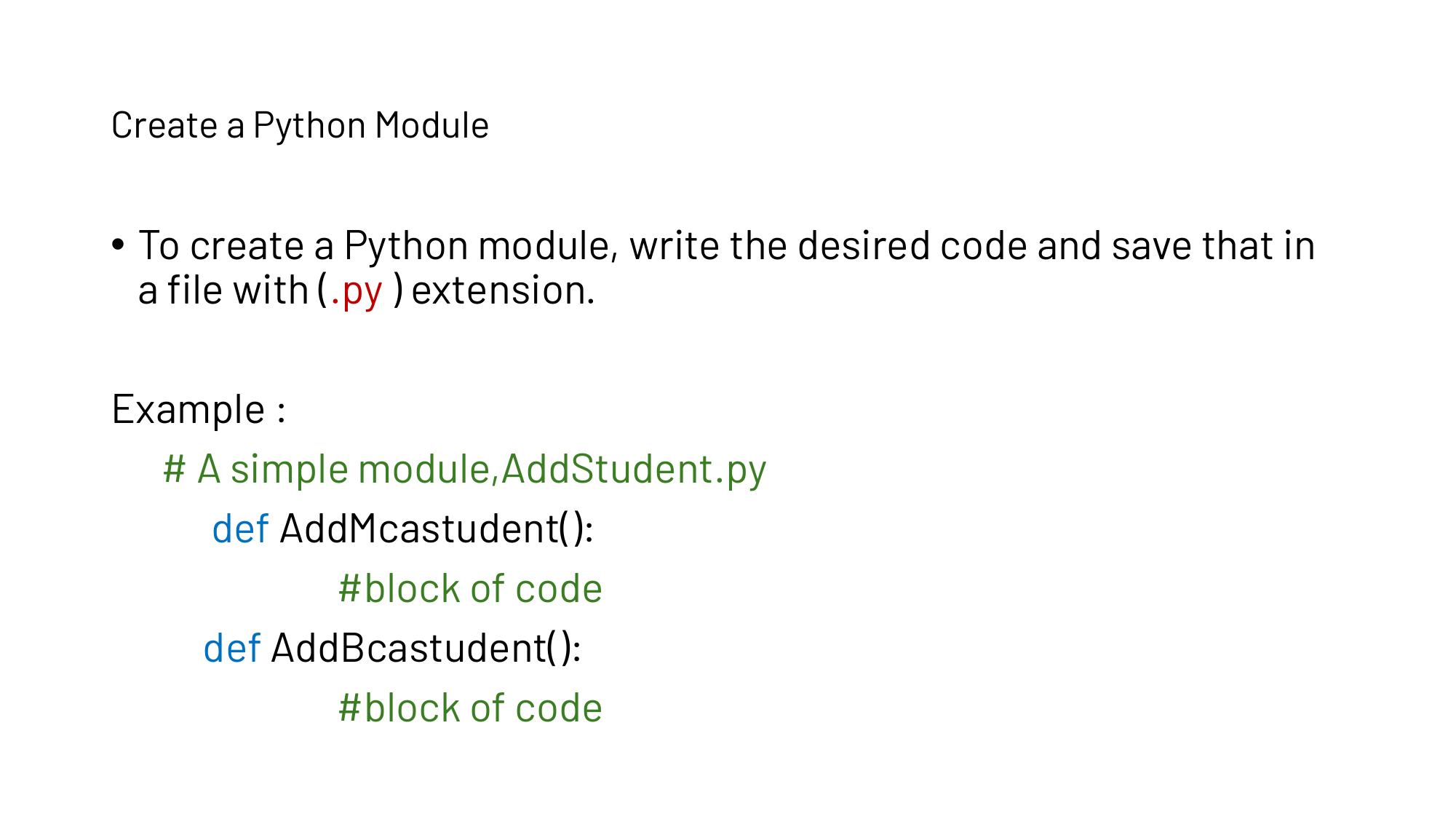

# Create a Python Module
To create a Python module, write the desired code and save that in a file with (.py ) extension.

Example :
      # A simple module,AddStudent.py
            def AddMcastudent():
                           #block of code
           def AddBcastudent():
                           #block of code